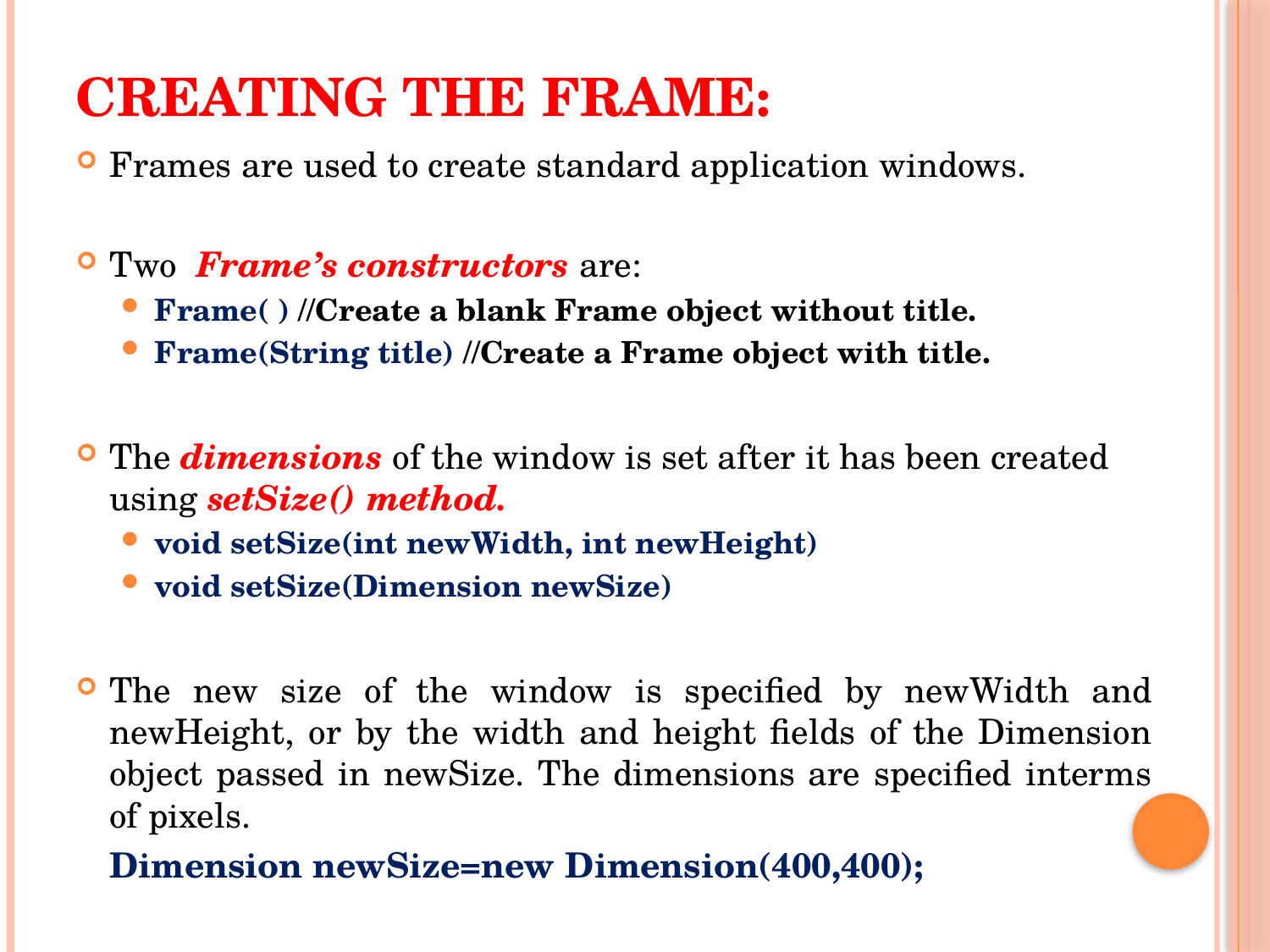

# Creating the Frame:
Frames are used to create standard application windows.

Two  Frame’s constructors are:
Frame( ) //Create a blank Frame object without title.
Frame(String title) //Create a Frame object with title.

The dimensions of the window is set after it has been created using setSize() method.
void setSize(int newWidth, int newHeight)
void setSize(Dimension newSize)

The new size of the window is specified by newWidth and newHeight, or by the width and height fields of the Dimension object passed in newSize. The dimensions are specified interms of pixels.
		Dimension newSize=new Dimension(400,400);